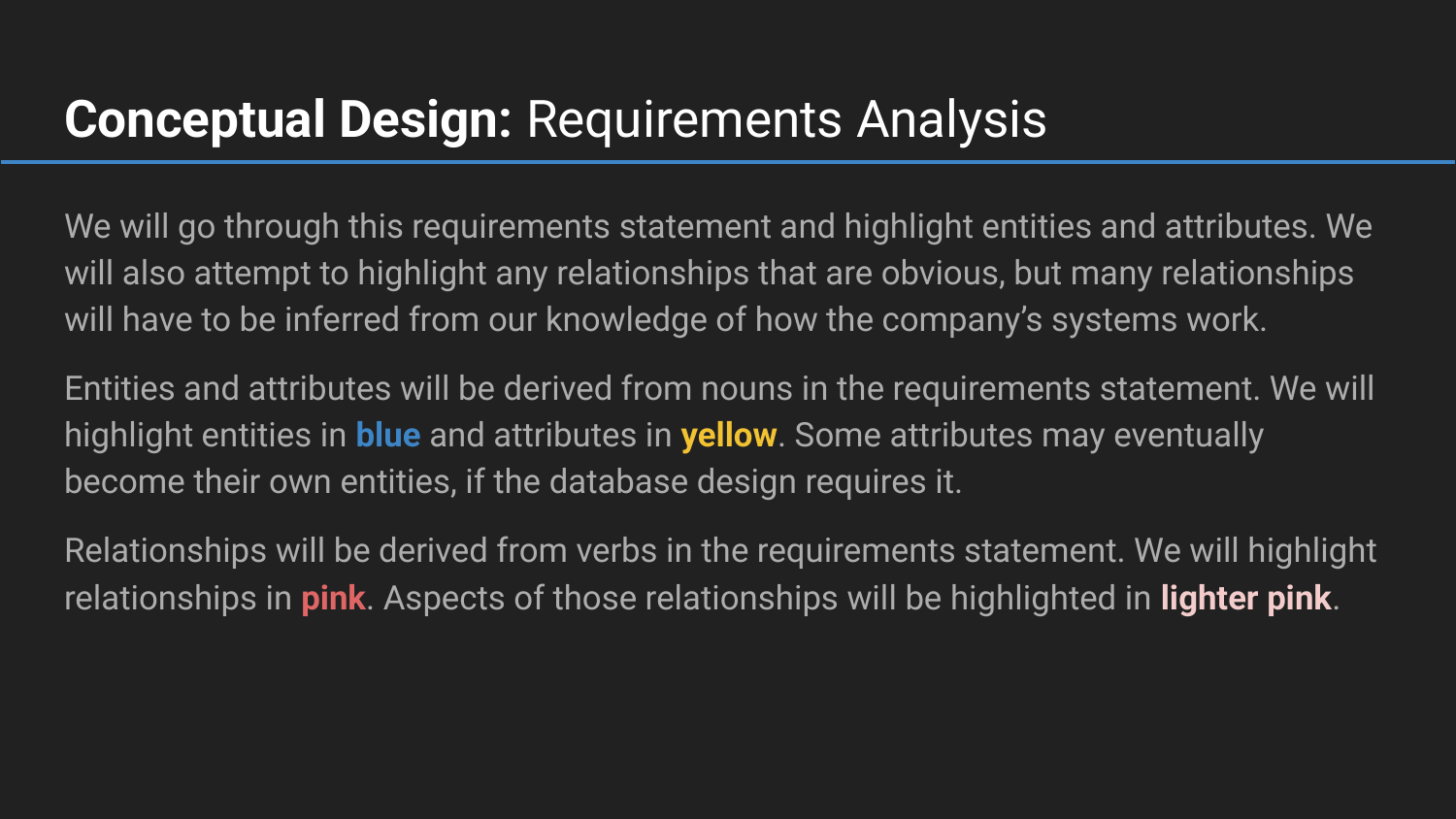

# Conceptual Design: Requirements Analysis
We will go through this requirements statement and highlight entities and attributes. We will also attempt to highlight any relationships that are obvious, but many relationships will have to be inferred from our knowledge of how the company’s systems work.
Entities and attributes will be derived from nouns in the requirements statement. We will highlight entities in blue and attributes in yellow. Some attributes may eventually become their own entities, if the database design requires it.
Relationships will be derived from verbs in the requirements statement. We will highlight relationships in pink. Aspects of those relationships will be highlighted in lighter pink.